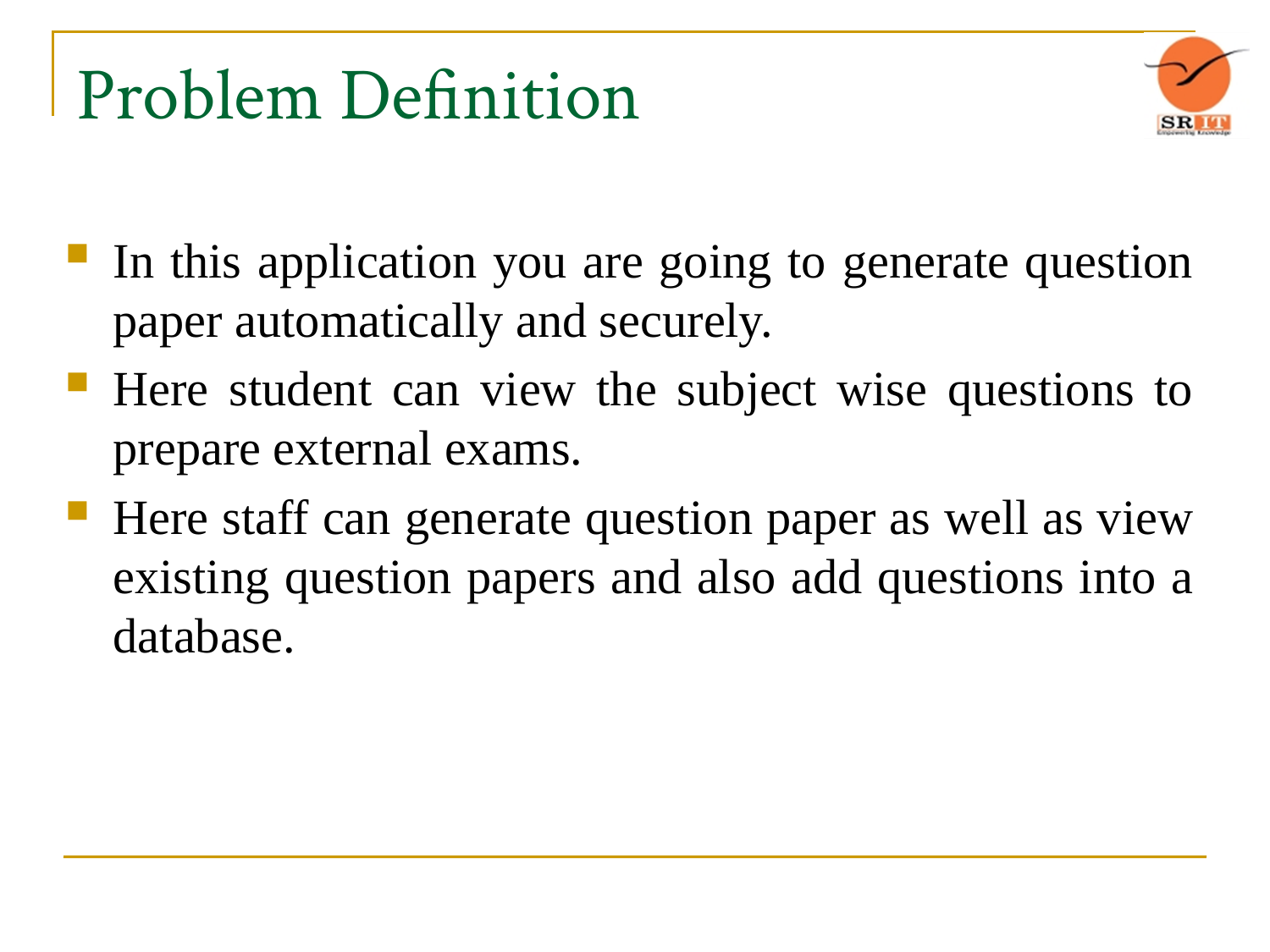

# Problem Definition
In this application you are going to generate question paper automatically and securely.
Here student can view the subject wise questions to prepare external exams.
Here staff can generate question paper as well as view existing question papers and also add questions into a database.